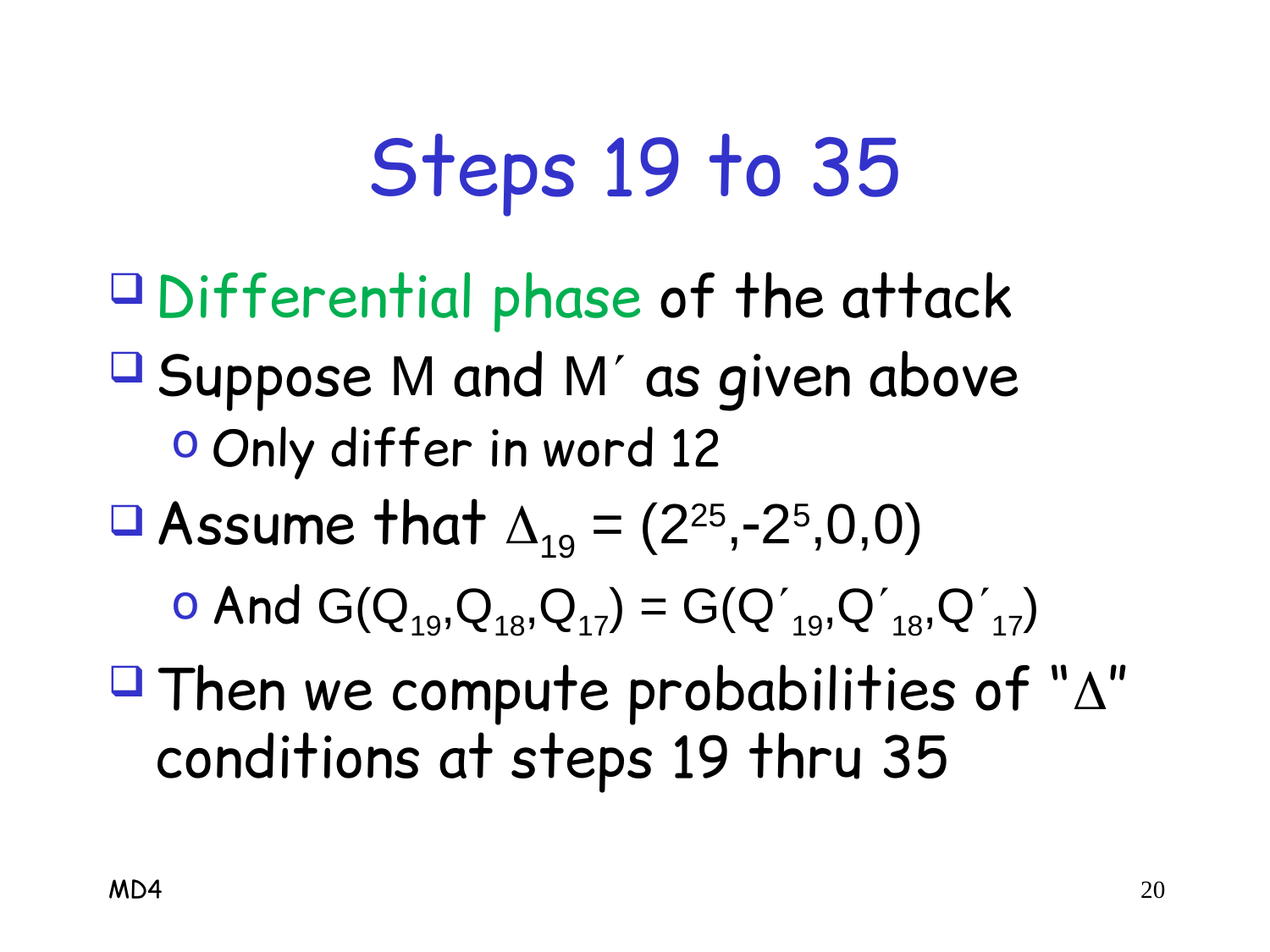

# Steps 19 to 35
Differential phase of the attack
Suppose M and M′ as given above
Only differ in word 12
Assume that Δ19 = (225,−25,0,0)
And G(Q19,Q18,Q17) = G(Q′19,Q′18,Q′17)
Then we compute probabilities of “Δ” conditions at steps 19 thru 35
MD4                                                                                                                                    20